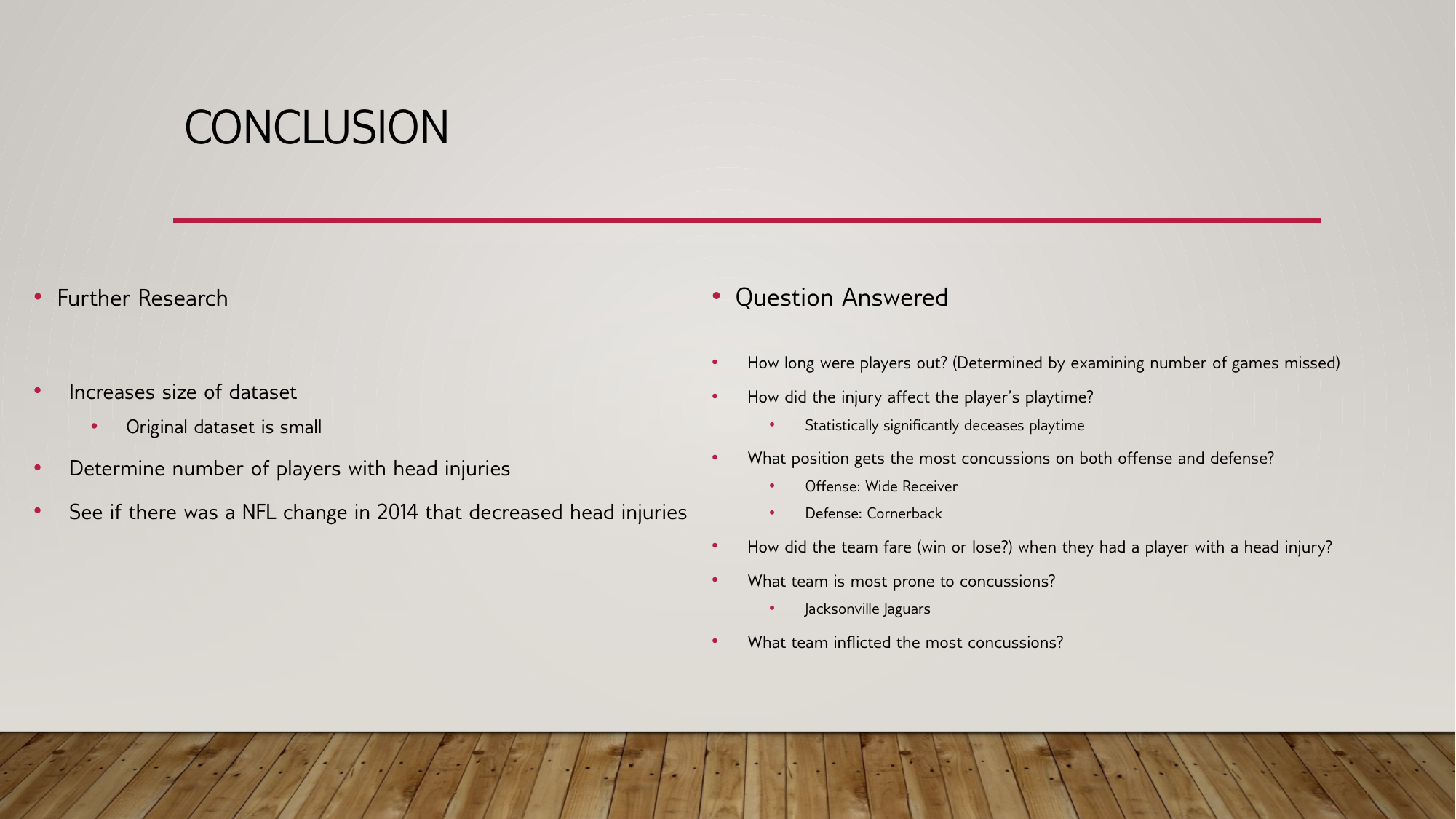

# conclusion
Question Answered
Further Research
How long were players out? (Determined by examining number of games missed)
How did the injury affect the player’s playtime?
Statistically significantly deceases playtime
What position gets the most concussions on both offense and defense?
Offense: Wide Receiver
Defense: Cornerback
How did the team fare (win or lose?) when they had a player with a head injury?
What team is most prone to concussions?
Jacksonville Jaguars
What team inflicted the most concussions?
Increases size of dataset
Original dataset is small
Determine number of players with head injuries
See if there was a NFL change in 2014 that decreased head injuries